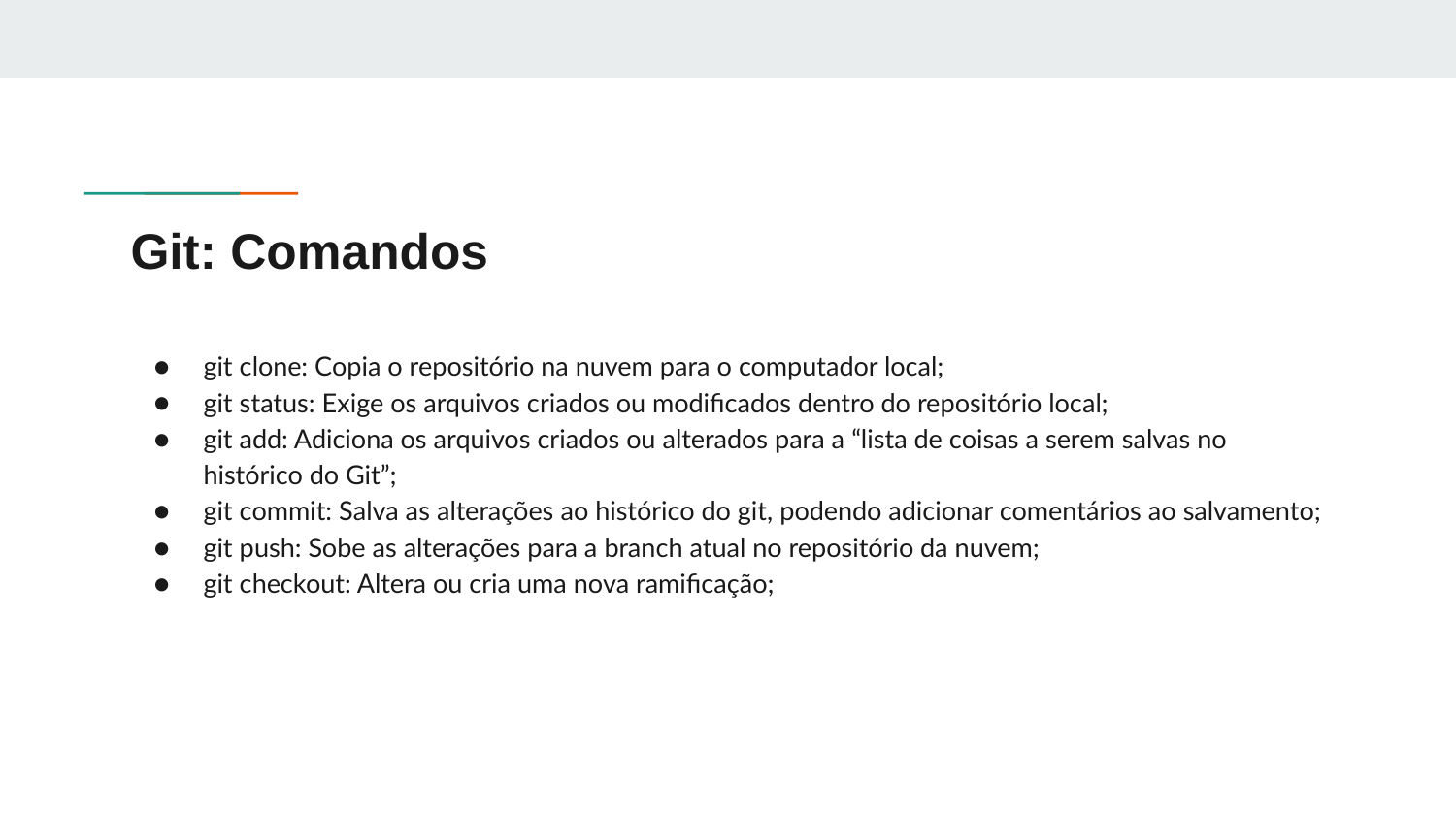

# Git: Comandos
git clone: Copia o repositório na nuvem para o computador local;
git status: Exige os arquivos criados ou modificados dentro do repositório local;
git add: Adiciona os arquivos criados ou alterados para a “lista de coisas a serem salvas no histórico do Git”;
git commit: Salva as alterações ao histórico do git, podendo adicionar comentários ao salvamento;
git push: Sobe as alterações para a branch atual no repositório da nuvem;
git checkout: Altera ou cria uma nova ramificação;